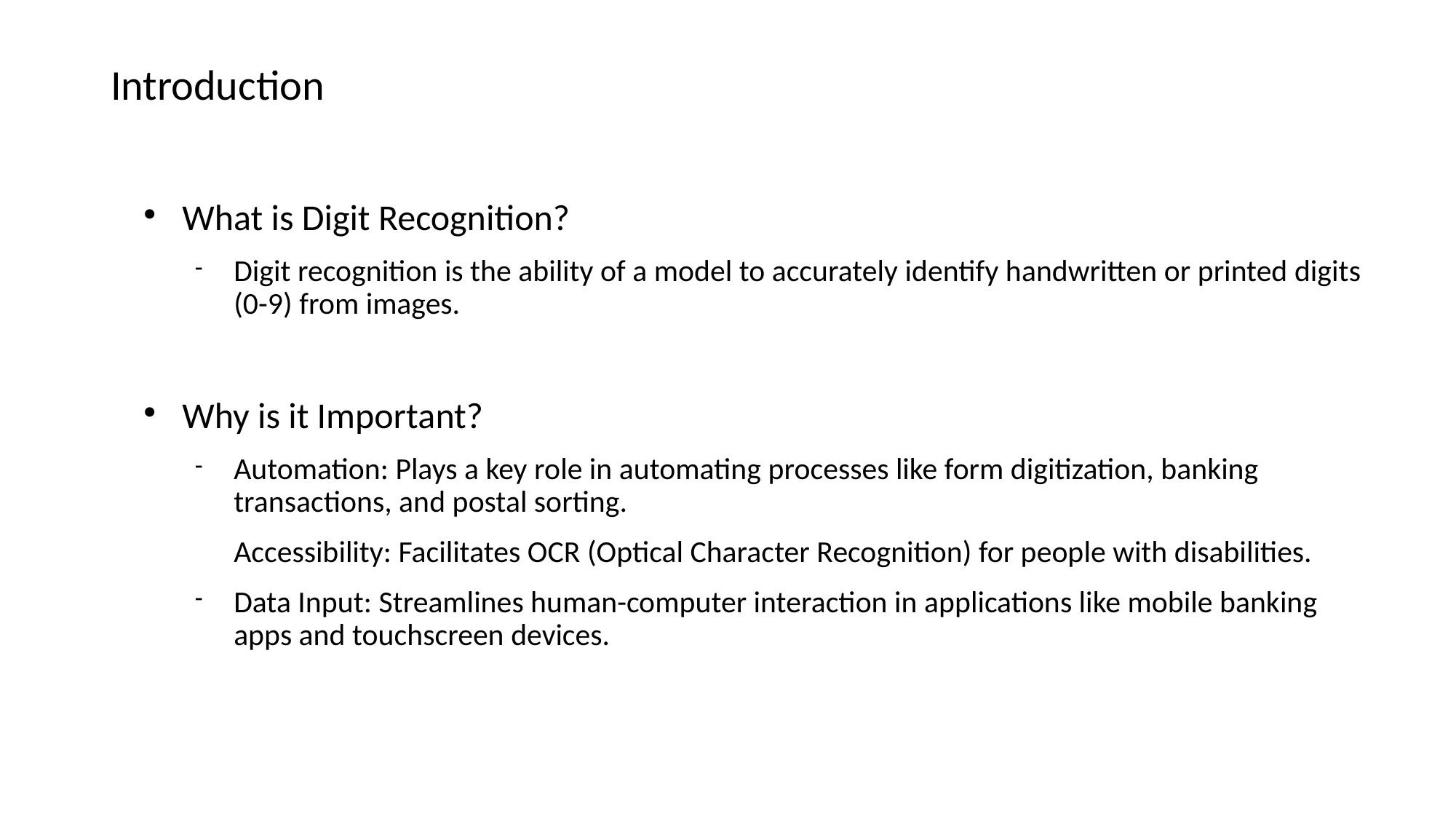

# Introduction
What is Digit Recognition?
Digit recognition is the ability of a model to accurately identify handwritten or printed digits (0-9) from images.

Why is it Important?
Automation: Plays a key role in automating processes like form digitization, banking transactions, and postal sorting.
Accessibility: Facilitates OCR (Optical Character Recognition) for people with disabilities.
Data Input: Streamlines human-computer interaction in applications like mobile banking apps and touchscreen devices.